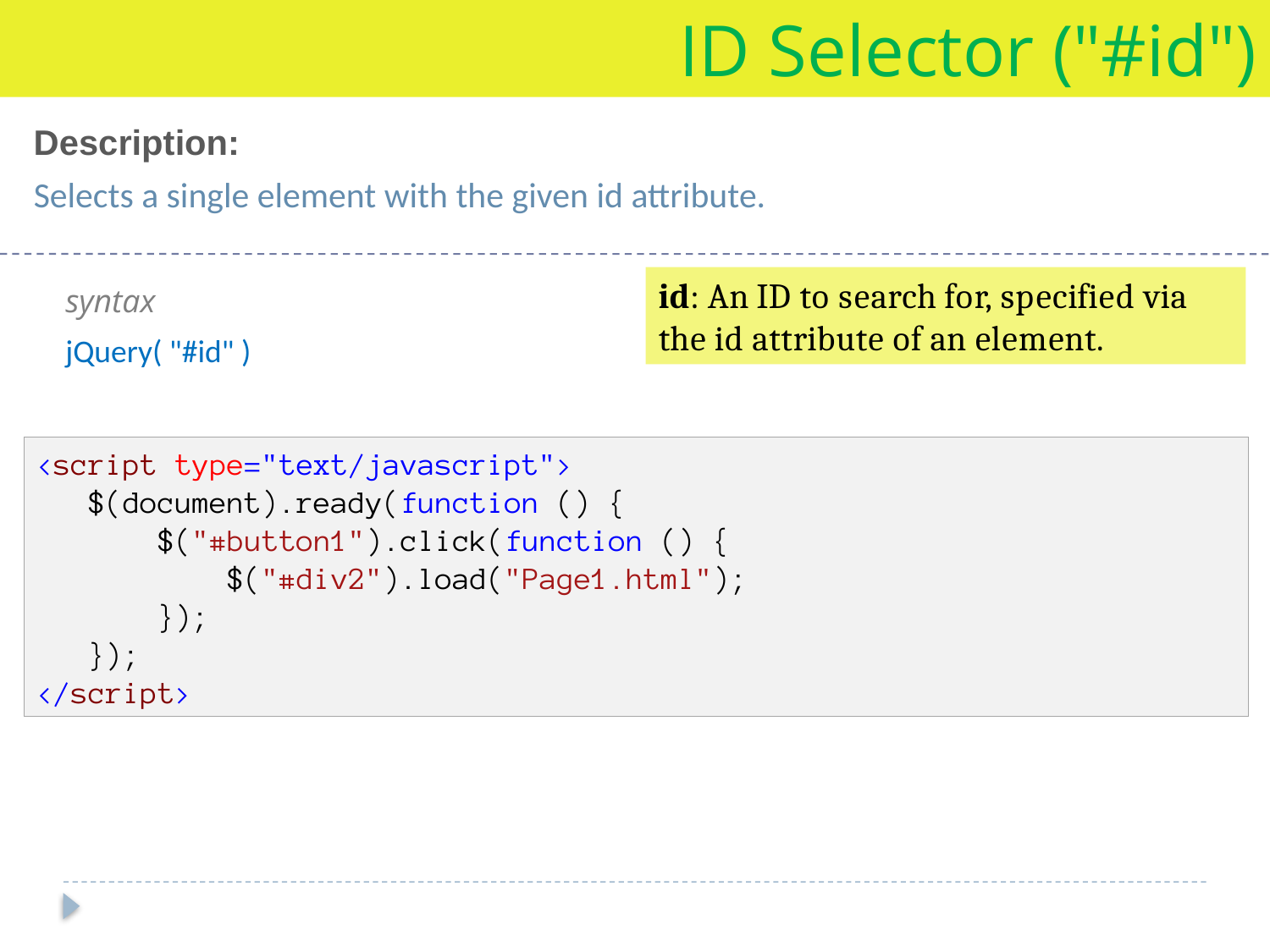

ID Selector ("#id")
Description:
Selects a single element with the given id attribute.
id: An ID to search for, specified via the id attribute of an element.
syntax
jQuery( "#id" )
<script type="text/javascript">
   $(document).ready(function () {
       $("#button1").click(function () {
           $("#div2").load("Page1.html");
       });
   });
</script>